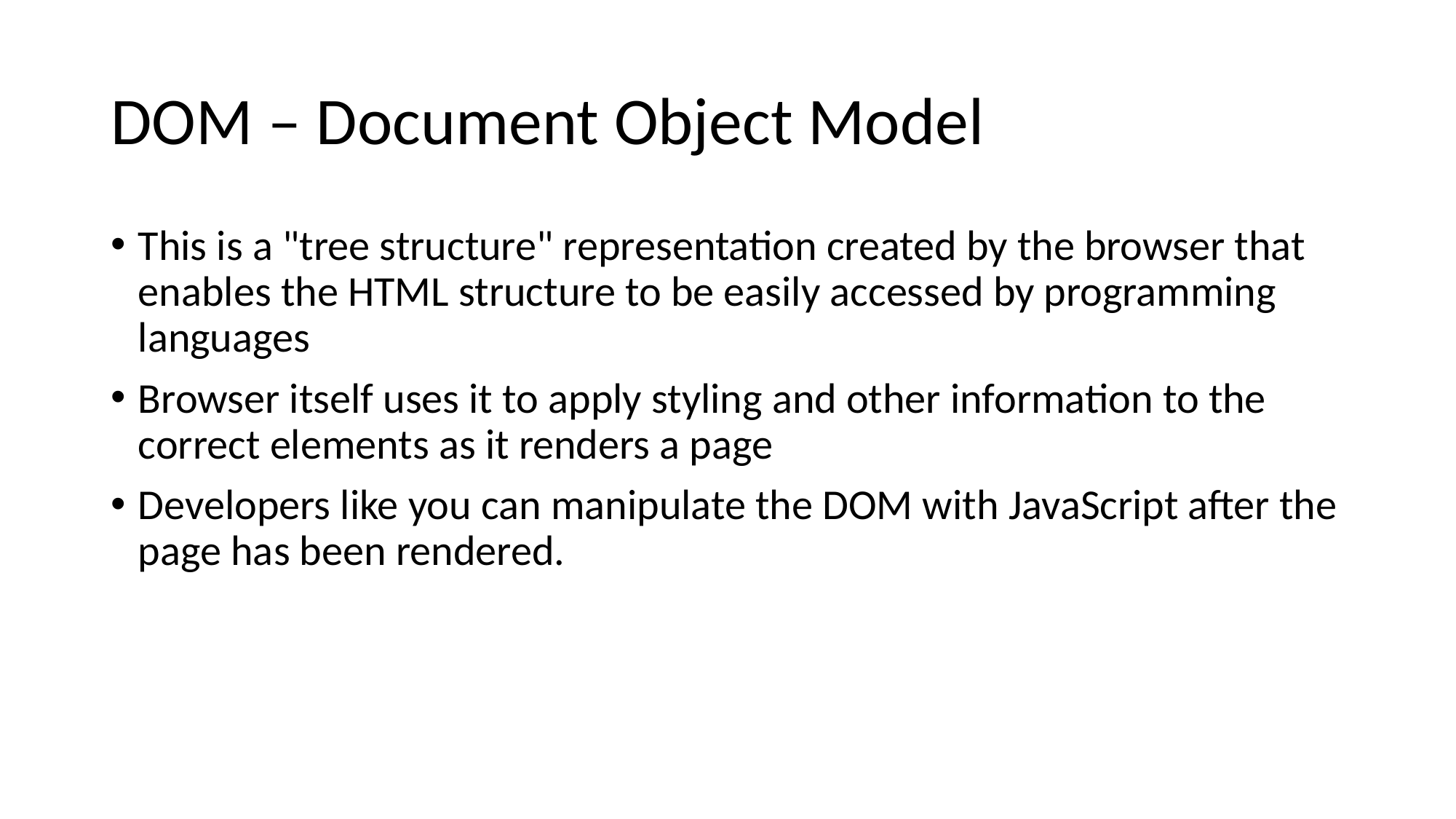

# DOM – Document Object Model
This is a "tree structure" representation created by the browser that enables the HTML structure to be easily accessed by programming languages
Browser itself uses it to apply styling and other information to the correct elements as it renders a page
Developers like you can manipulate the DOM with JavaScript after the page has been rendered.